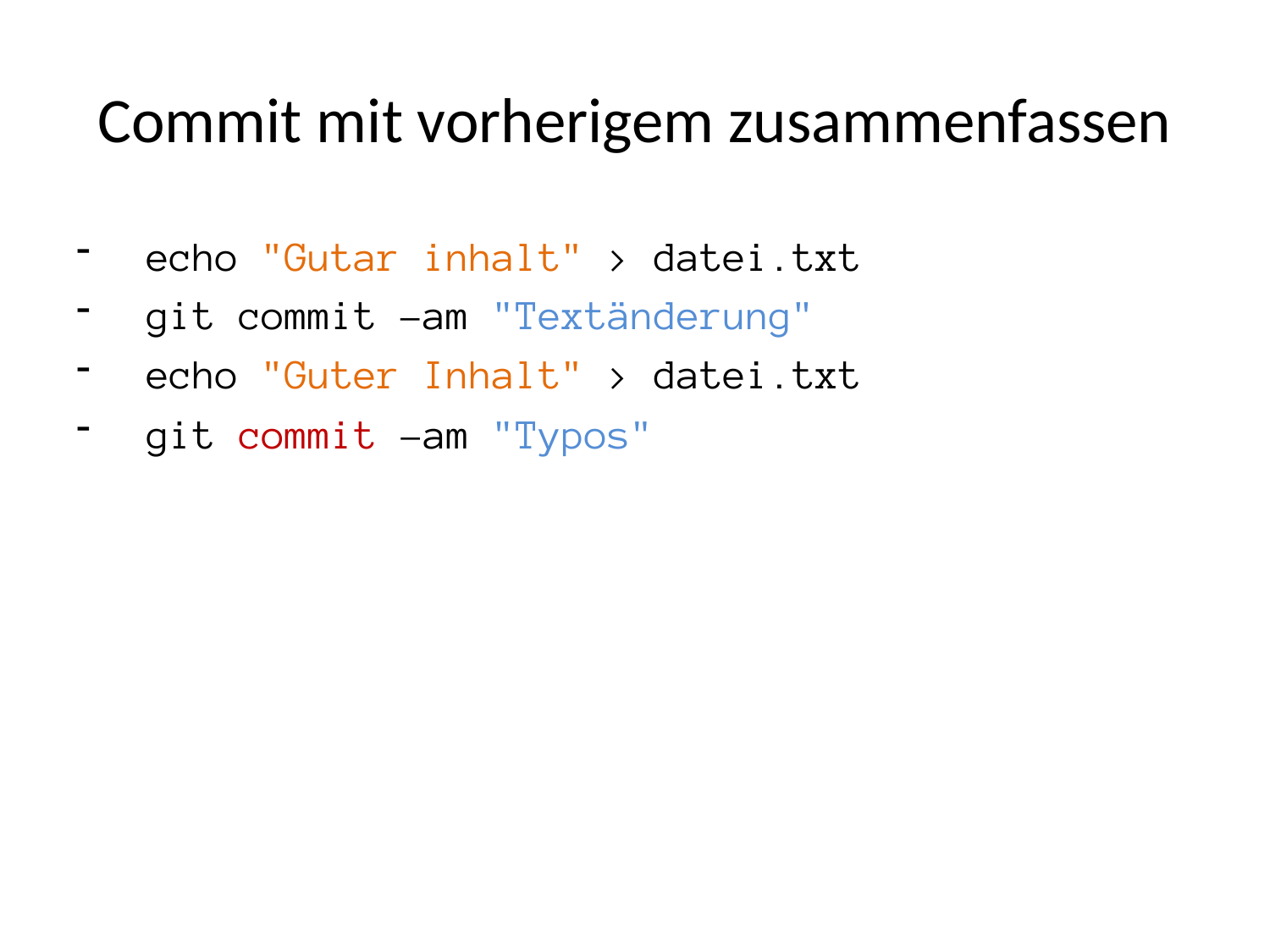

# Commit mit vorherigem zusammenfassen
 echo "Gutar inhalt" > datei.txt
 git commit –am "Textänderung"
 echo "Guter Inhalt" > datei.txt
 git commit –am "Typos"